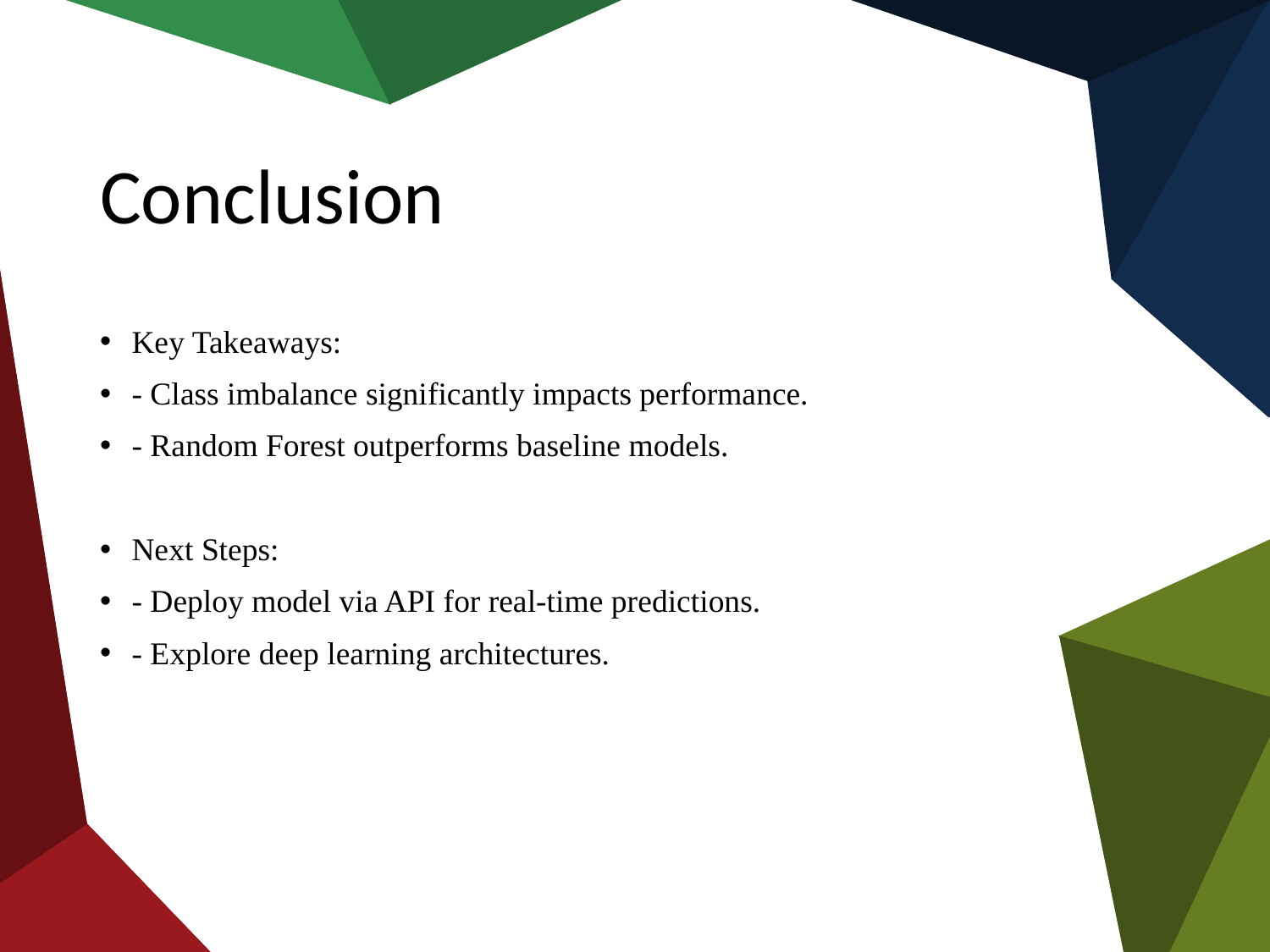

# Conclusion
Key Takeaways:
- Class imbalance significantly impacts performance.
- Random Forest outperforms baseline models.

Next Steps:
- Deploy model via API for real-time predictions.
- Explore deep learning architectures.